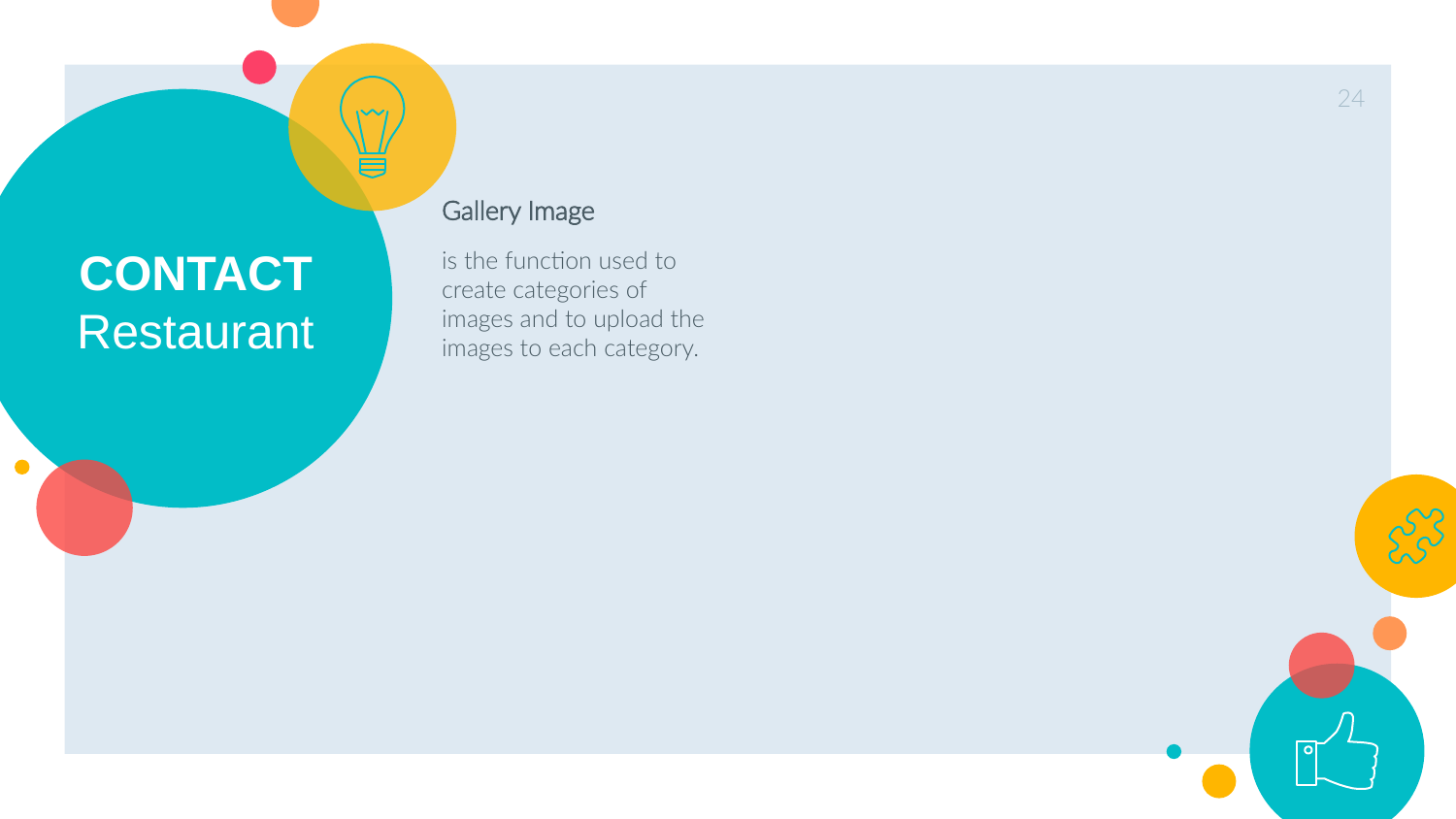

24
# CONTACT Restaurant
Gallery Image
is the function used to create categories of images and to upload the images to each category.